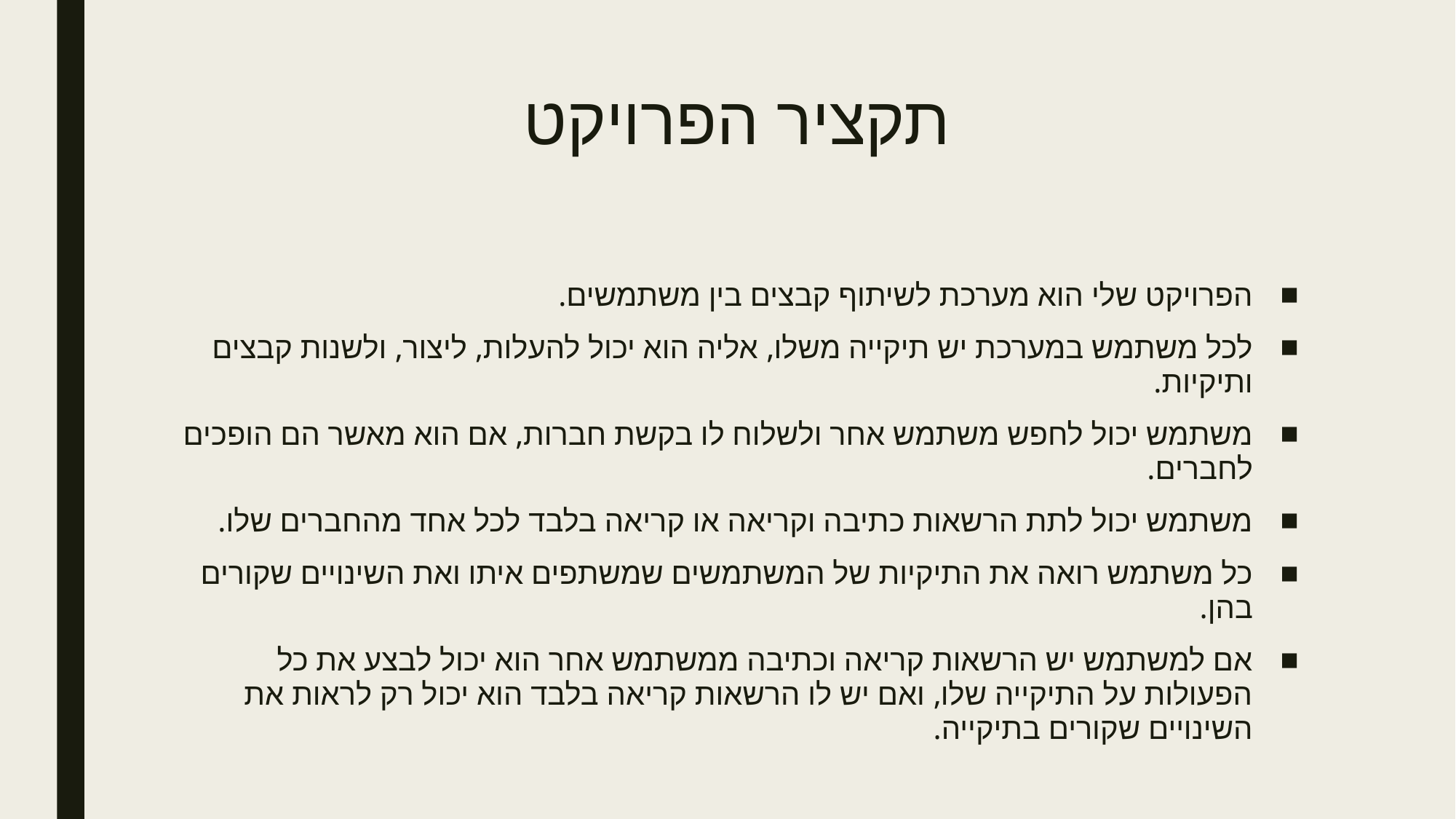

# תקציר הפרויקט
הפרויקט שלי הוא מערכת לשיתוף קבצים בין משתמשים.
לכל משתמש במערכת יש תיקייה משלו, אליה הוא יכול להעלות, ליצור, ולשנות קבצים ותיקיות.
משתמש יכול לחפש משתמש אחר ולשלוח לו בקשת חברות, אם הוא מאשר הם הופכים לחברים.
משתמש יכול לתת הרשאות כתיבה וקריאה או קריאה בלבד לכל אחד מהחברים שלו.
כל משתמש רואה את התיקיות של המשתמשים שמשתפים איתו ואת השינויים שקורים בהן.
אם למשתמש יש הרשאות קריאה וכתיבה ממשתמש אחר הוא יכול לבצע את כל הפעולות על התיקייה שלו, ואם יש לו הרשאות קריאה בלבד הוא יכול רק לראות את השינויים שקורים בתיקייה.